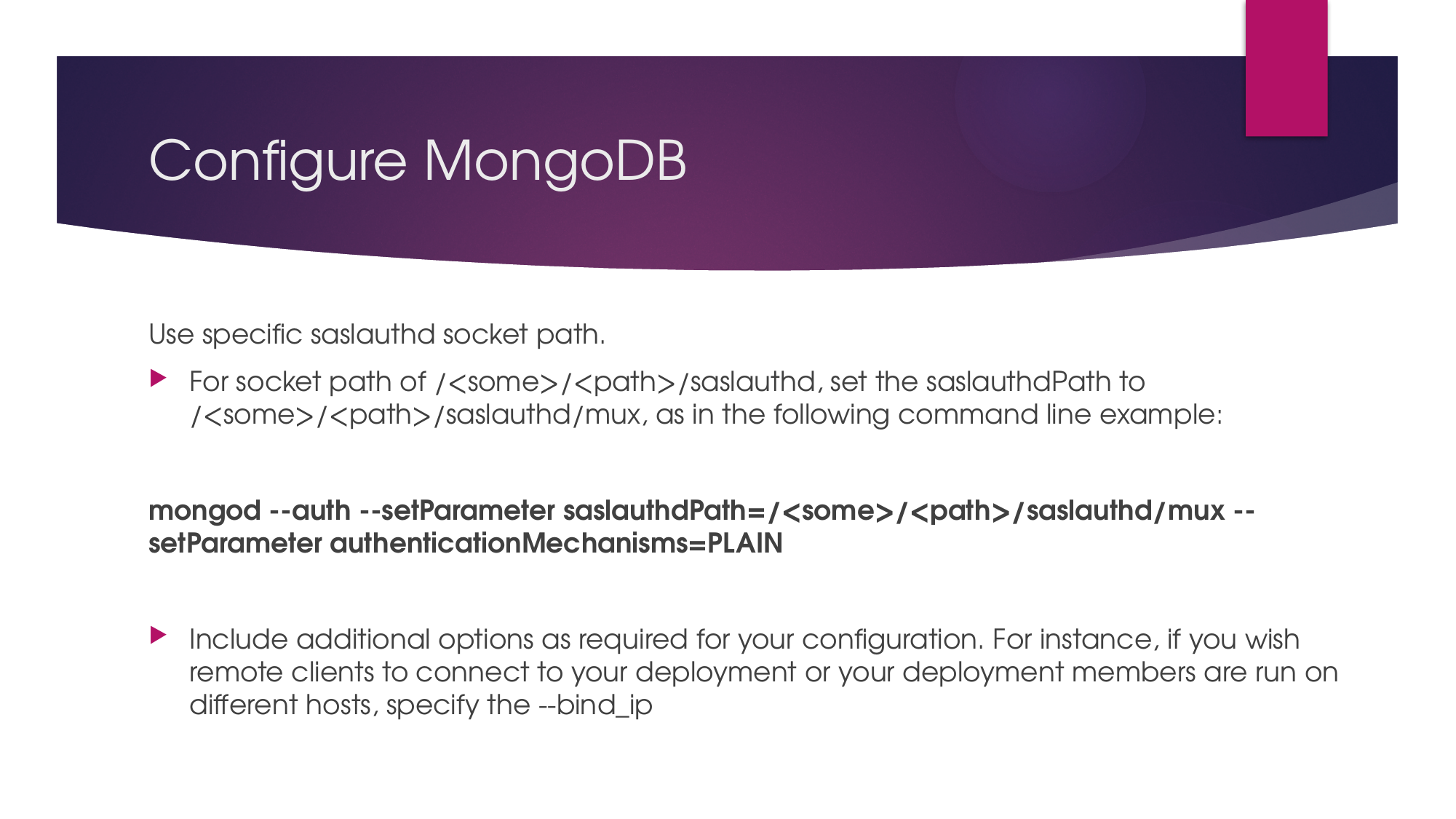

# Configure MongoDB
Use specific saslauthd socket path.
For socket path of /<some>/<path>/saslauthd, set the saslauthdPath to /<some>/<path>/saslauthd/mux, as in the following command line example:

mongod --auth --setParameter saslauthdPath=/<some>/<path>/saslauthd/mux --setParameter authenticationMechanisms=PLAIN

Include additional options as required for your configuration. For instance, if you wish remote clients to connect to your deployment or your deployment members are run on different hosts, specify the --bind_ip